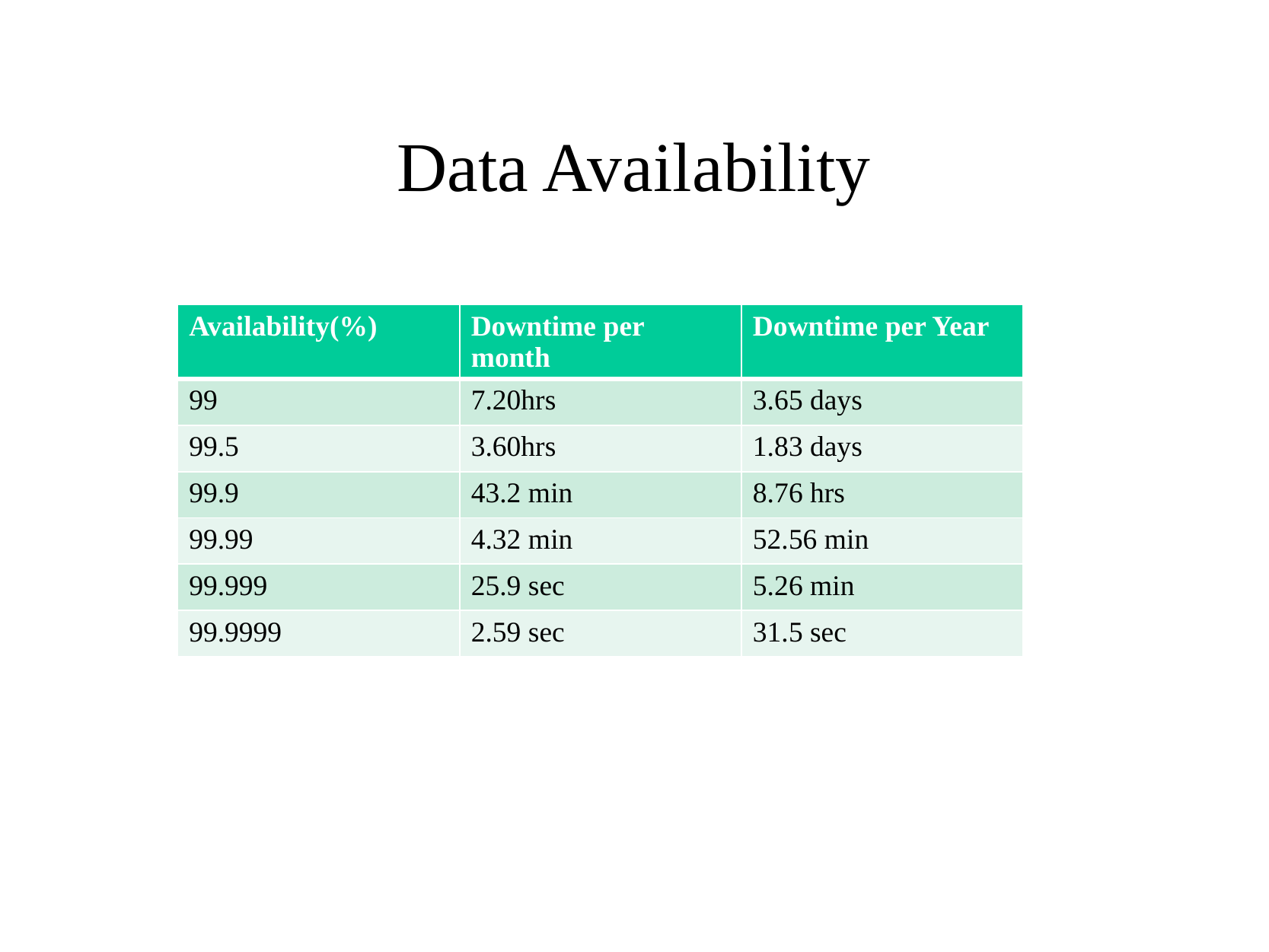

# Data Availability

| Availability(%) | Downtime per month | Downtime per Year |
| --- | --- | --- |
| 99 | 7.20hrs | 3.65 days |
| 99.5 | 3.60hrs | 1.83 days |
| 99.9 | 43.2 min | 8.76 hrs |
| 99.99 | 4.32 min | 52.56 min |
| 99.999 | 25.9 sec | 5.26 min |
| 99.9999 | 2.59 sec | 31.5 sec |